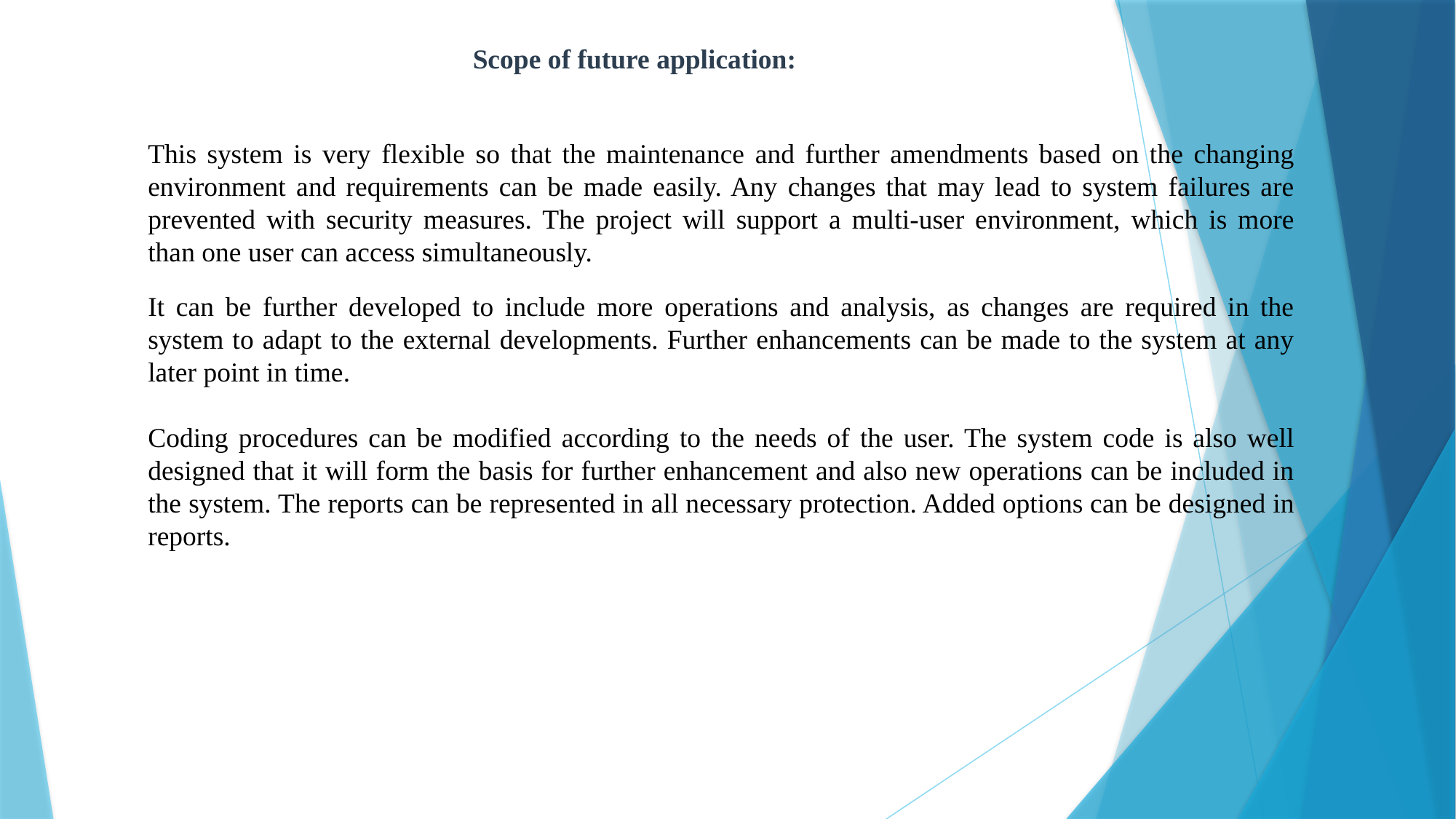

Scope of future application:

This system is very flexible so that the maintenance and further amendments based on the changing environment and requirements can be made easily. Any changes that may lead to system failures are prevented with security measures. The project will support a multi-user environment, which is more than one user can access simultaneously.

It can be further developed to include more operations and analysis, as changes are required in the system to adapt to the external developments. Further enhancements can be made to the system at any later point in time.

Coding procedures can be modified according to the needs of the user. The system code is also well designed that it will form the basis for further enhancement and also new operations can be included in the system. The reports can be represented in all necessary protection. Added options can be designed in reports.